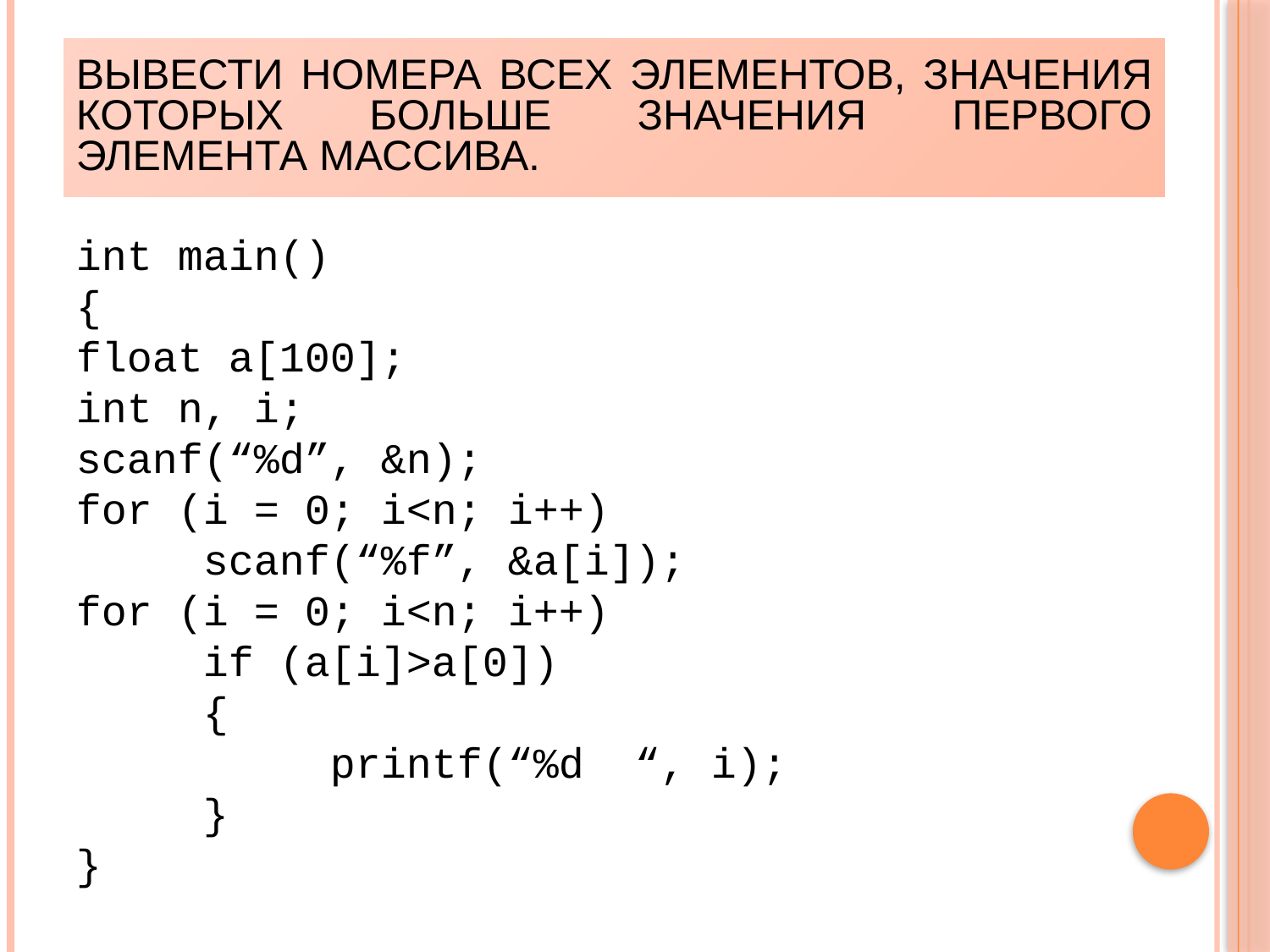

# Вывести номера всех элементов, значения которых больше значения первого элемента массива.

int main()
{
float a[100];
int n, i;
scanf(“%d”, &n);
for (i = 0; i<n; i++)
	scanf(“%f”, &a[i]);
for (i = 0; i<n; i++)
	if (a[i]>a[0])
	{
		printf(“%d  “, i);
	}
}